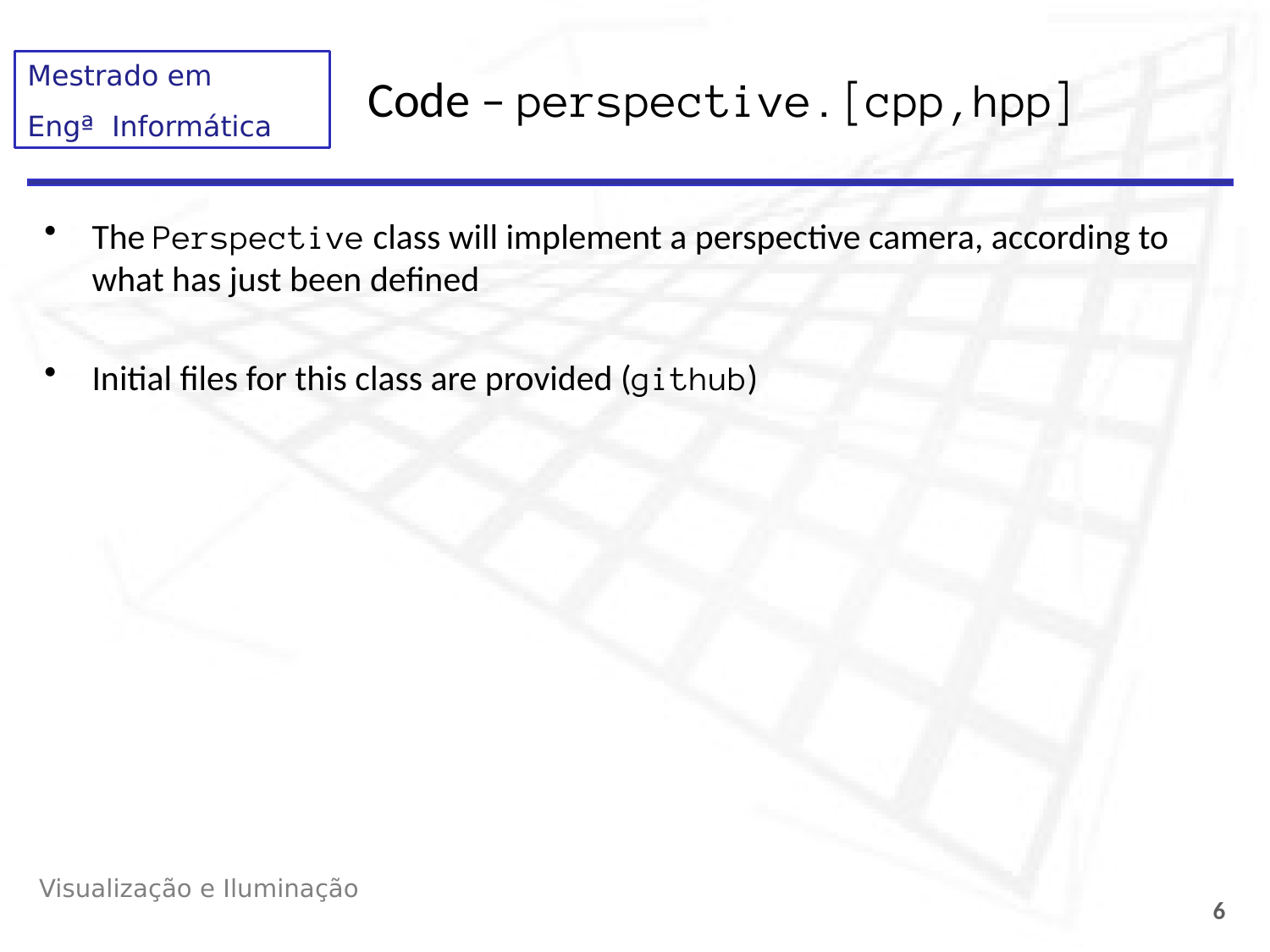

# Code – perspective.[cpp,hpp]
The Perspective class will implement a perspective camera, according to what has just been defined

Initial files for this class are provided (github)
Visualização e Iluminação
6